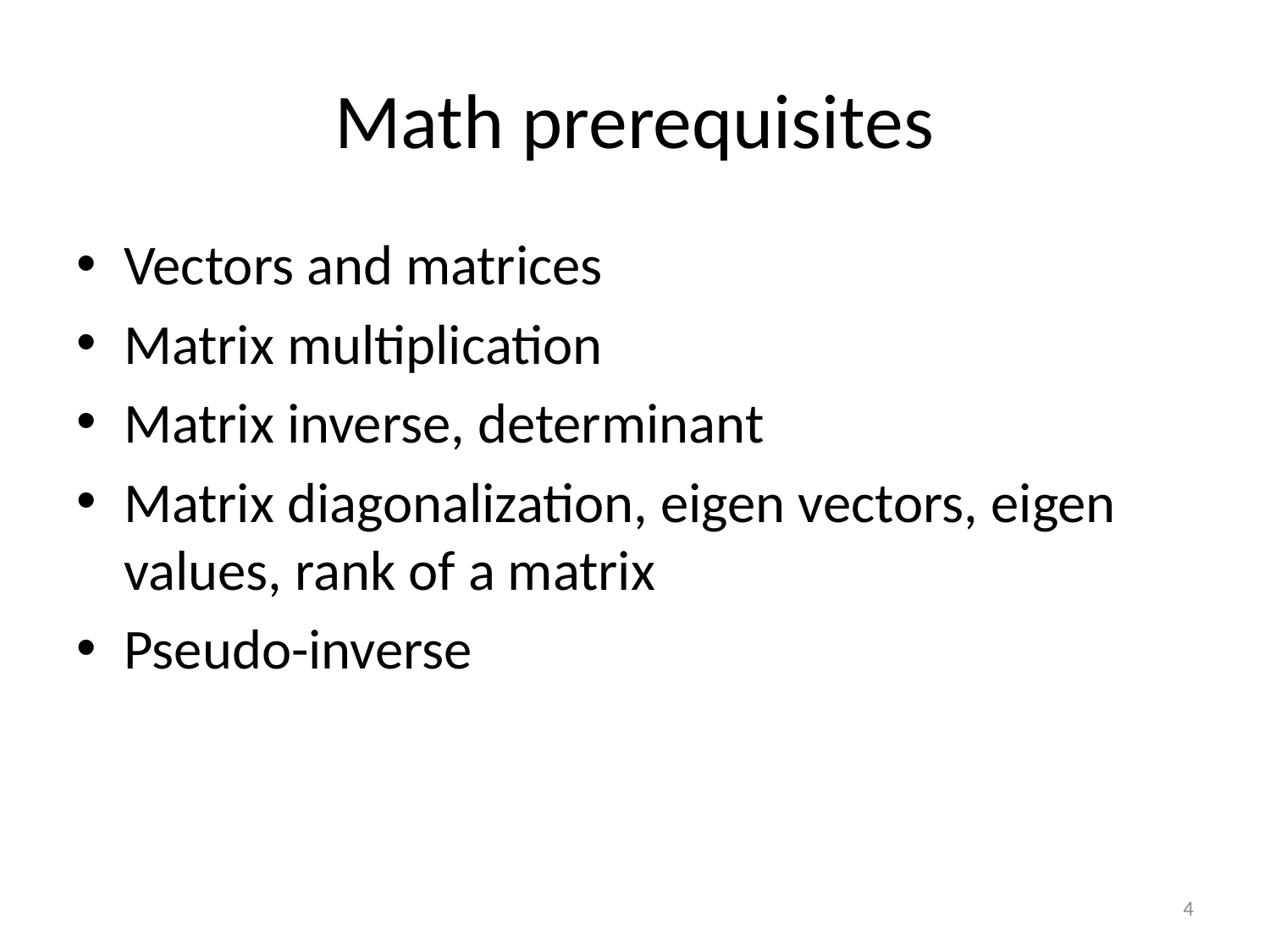

# Math prerequisites
Vectors and matrices
Matrix multiplication
Matrix inverse, determinant
Matrix diagonalization, eigen vectors, eigen values, rank of a matrix
Pseudo-inverse

4